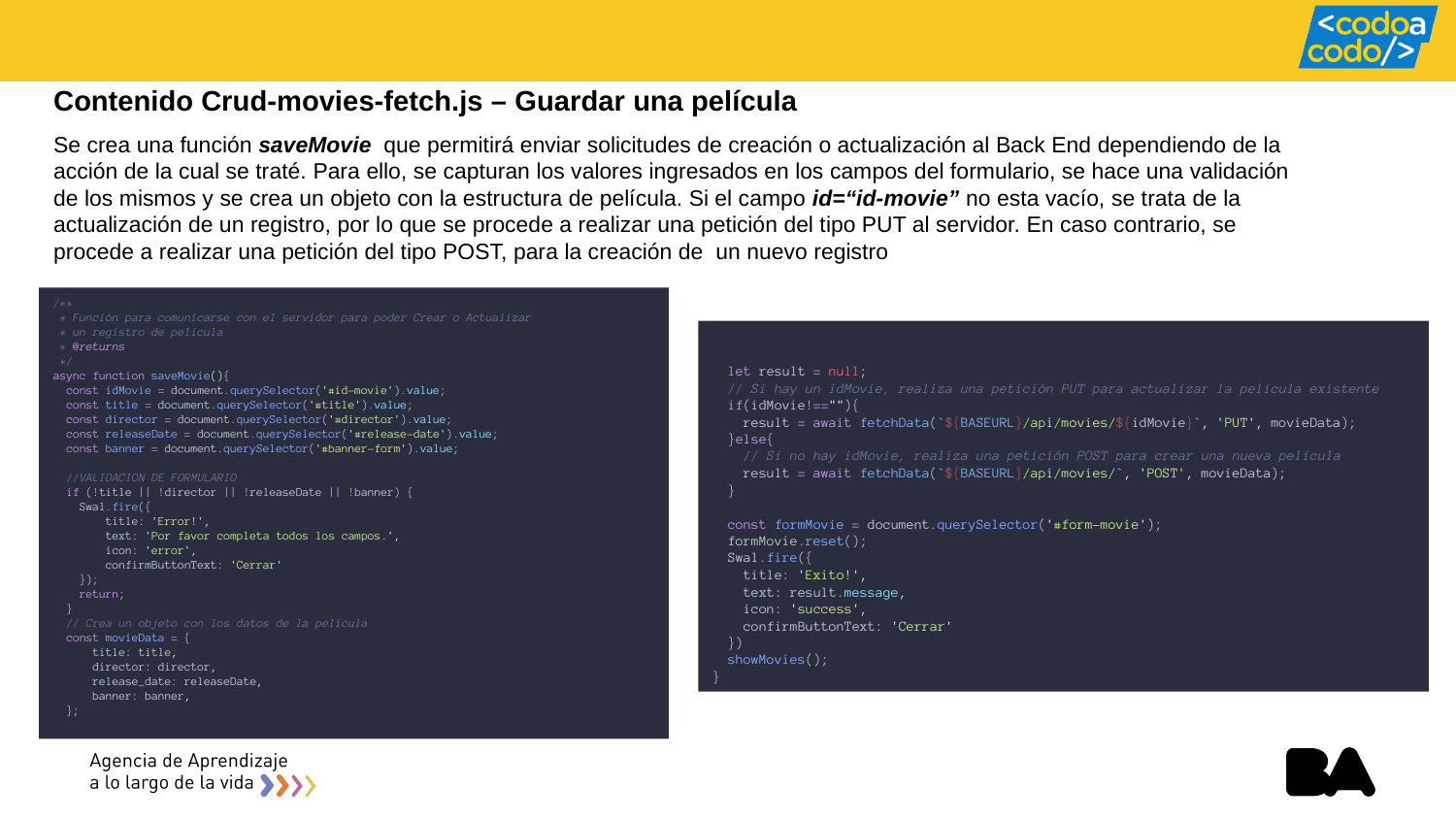

Contenido Crud-movies-fetch.js – Guardar una película
Se crea una función saveMovie  que permitirá enviar solicitudes de creación o actualización al Back End dependiendo de la acción de la cual se traté. Para ello, se capturan los valores ingresados en los campos del formulario, se hace una validación de los mismos y se crea un objeto con la estructura de película. Si el campo id=“id-movie” no esta vacío, se trata de la actualización de un registro, por lo que se procede a realizar una petición del tipo PUT al servidor. En caso contrario, se procede a realizar una petición del tipo POST, para la creación de  un nuevo registro
/**
 * Función para comunicarse con el servidor para poder Crear o Actualizar
 * un registro de pelicula
 * @returns
 */
async function saveMovie(){
  const idMovie = document.querySelector('#id-movie').value;
  const title = document.querySelector('#title').value;
  const director = document.querySelector('#director').value;
  const releaseDate = document.querySelector('#release-date').value;
  const banner = document.querySelector('#banner-form').value;
  //VALIDACION DE FORMULARIO
  if (!title || !director || !releaseDate || !banner) {
    Swal.fire({
        title: 'Error!',
        text: 'Por favor completa todos los campos.',
        icon: 'error',
        confirmButtonText: 'Cerrar'
    });
    return;
  }
  // Crea un objeto con los datos de la película
  const movieData = {
      title: title,
      director: director,
      release_date: releaseDate,
      banner: banner,
  };

  let result = null;
  // Si hay un idMovie, realiza una petición PUT para actualizar la película existente
  if(idMovie!==""){
    result = await fetchData(`${BASEURL}/api/movies/${idMovie}`, 'PUT', movieData);
  }else{
    // Si no hay idMovie, realiza una petición POST para crear una nueva película
    result = await fetchData(`${BASEURL}/api/movies/`, 'POST', movieData);
  }

  const formMovie = document.querySelector('#form-movie');
  formMovie.reset();
  Swal.fire({
    title: 'Exito!',
    text: result.message,
    icon: 'success',
    confirmButtonText: 'Cerrar'
  })
  showMovies();
}